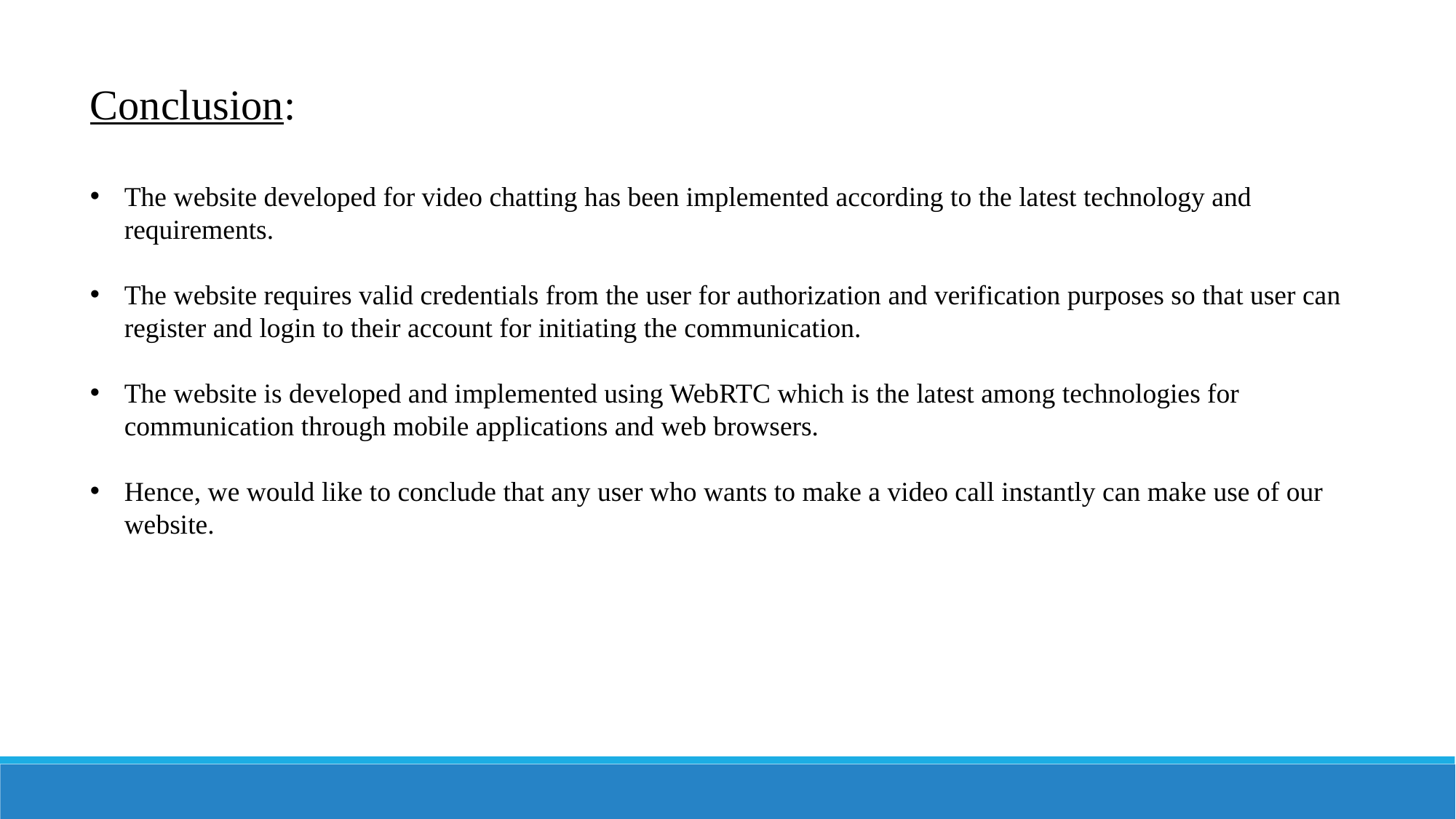

Conclusion:

The website developed for video chatting has been implemented according to the latest technology and requirements.

The website requires valid credentials from the user for authorization and verification purposes so that user can register and login to their account for initiating the communication.

The website is developed and implemented using WebRTC which is the latest among technologies for communication through mobile applications and web browsers.

Hence, we would like to conclude that any user who wants to make a video call instantly can make use of our website.